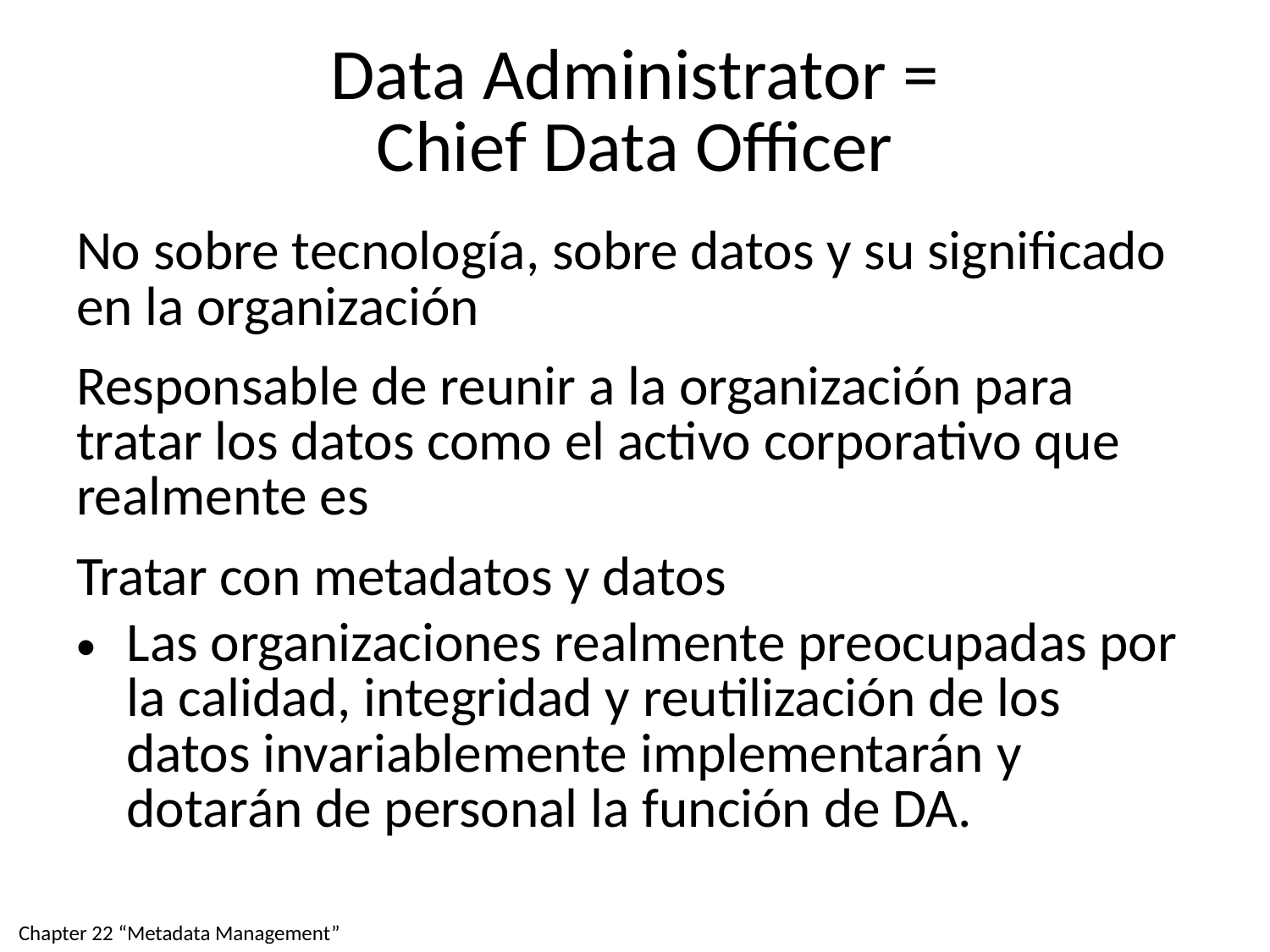

# Data Administrator = Chief Data Officer
No sobre tecnología, sobre datos y su significado en la organización
Responsable de reunir a la organización para tratar los datos como el activo corporativo que realmente es
Tratar con metadatos y datos
Las organizaciones realmente preocupadas por la calidad, integridad y reutilización de los datos invariablemente implementarán y dotarán de personal la función de DA.
Chapter 22 “Metadata Management”